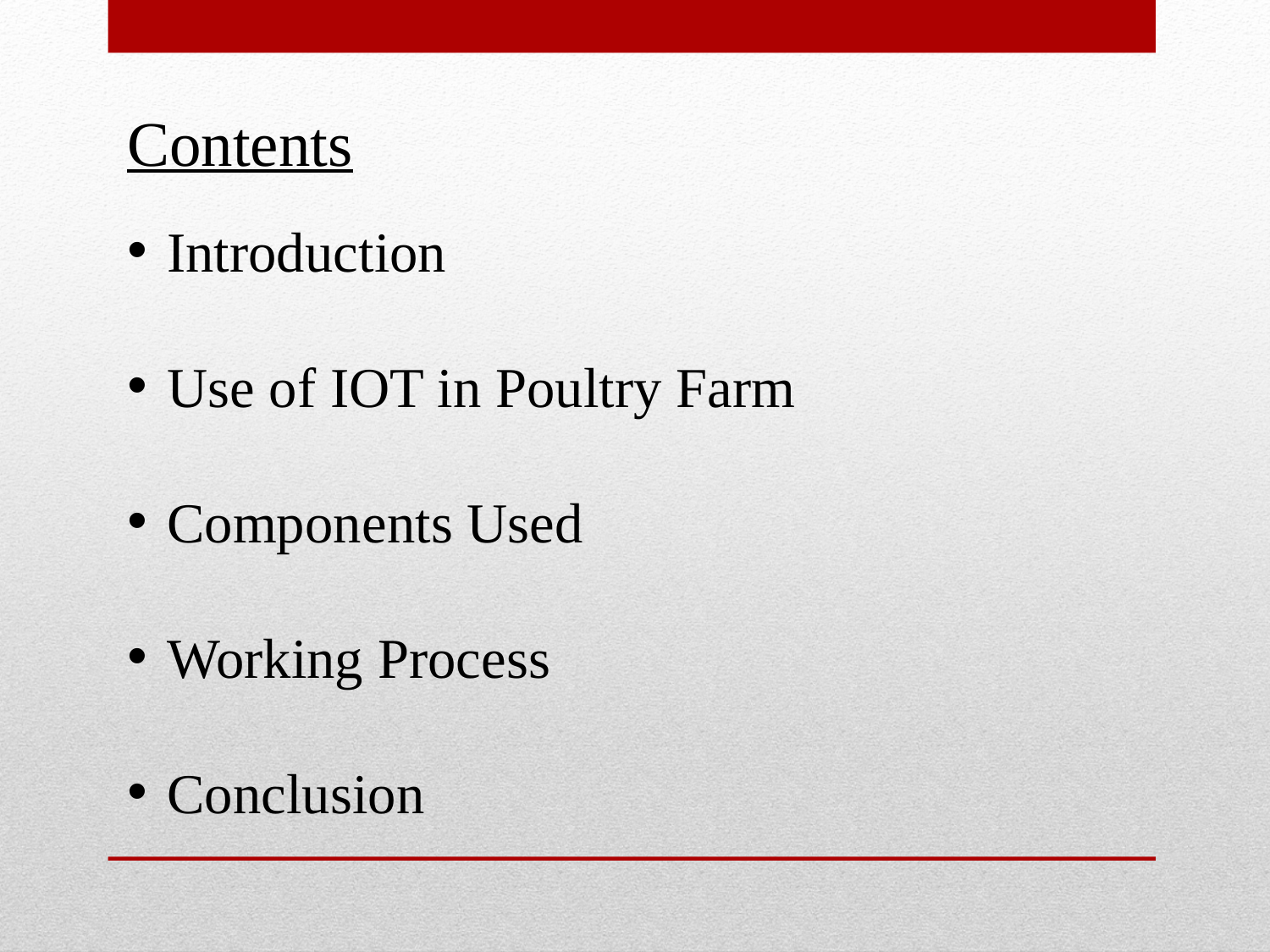

Contents
Introduction

Use of IOT in Poultry Farm

Components Used

Working Process

Conclusion